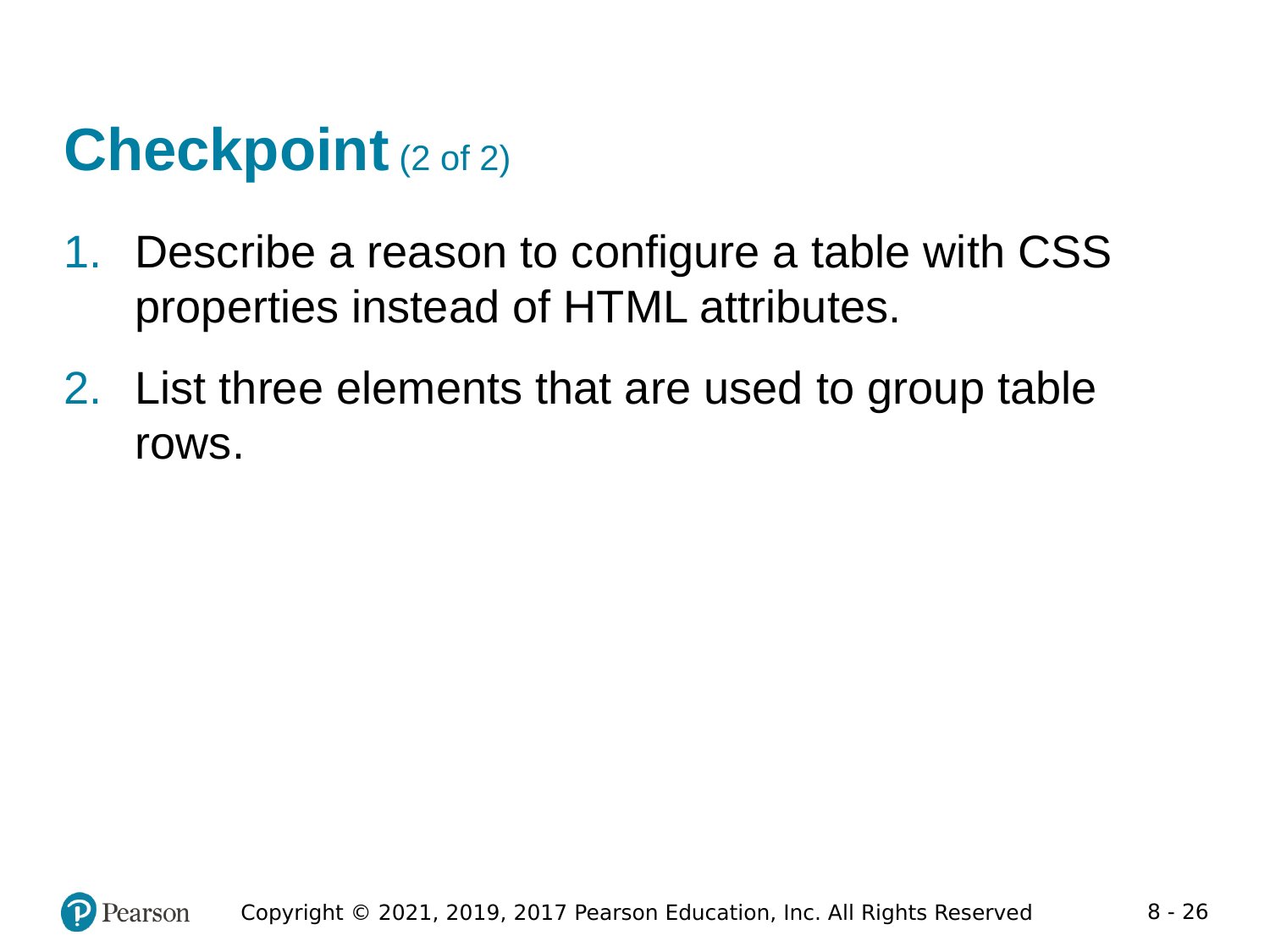

# Checkpoint (2 of 2)
Describe a reason to configure a table with CSS properties instead of HTML attributes.
List three elements that are used to group table rows.